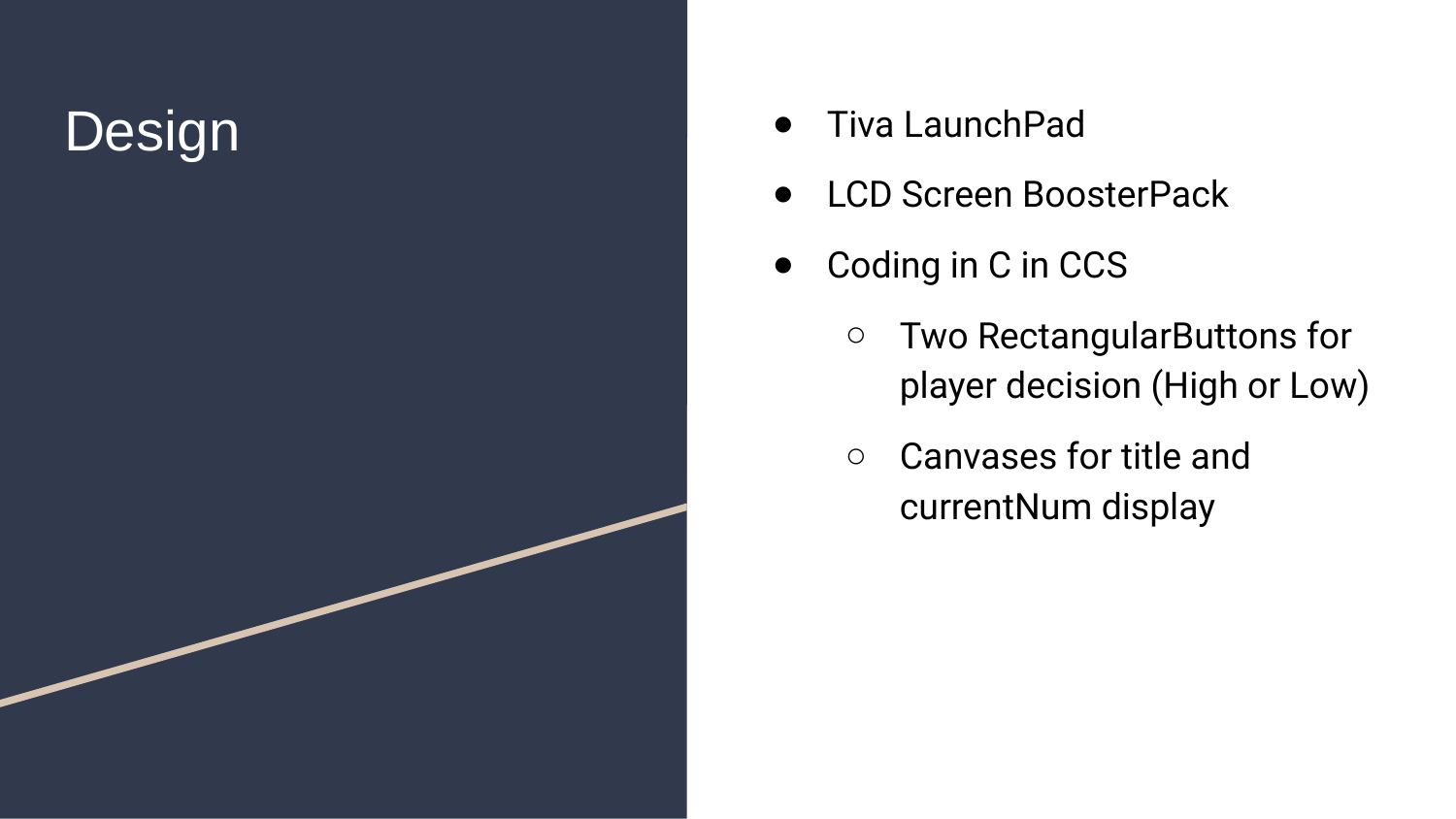

# Design
Tiva LaunchPad
LCD Screen BoosterPack
Coding in C in CCS
Two RectangularButtons for player decision (High or Low)
Canvases for title and currentNum display